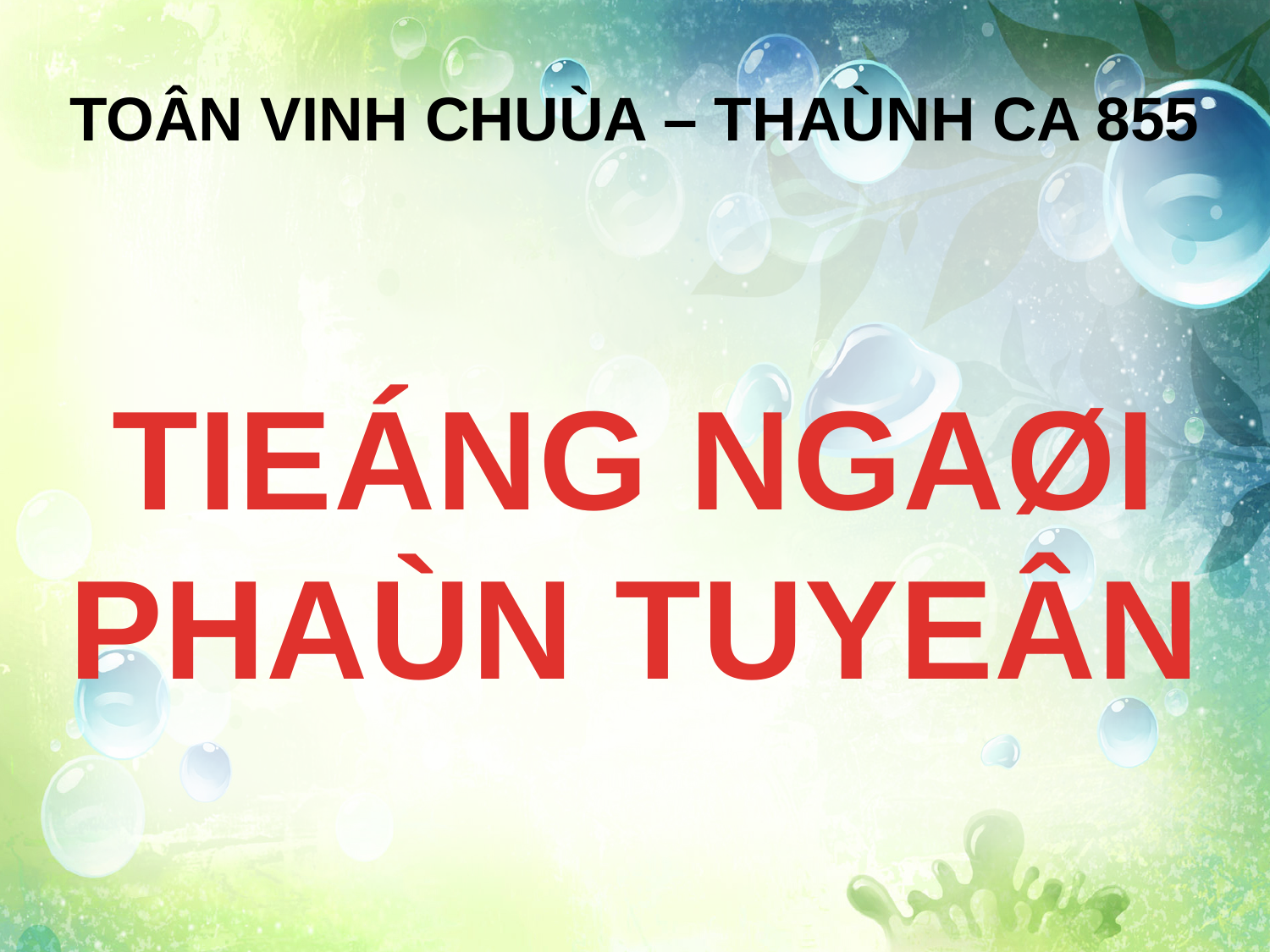

TOÂN VINH CHUÙA – THAÙNH CA 855
TIEÁNG NGAØI PHAÙN TUYEÂN